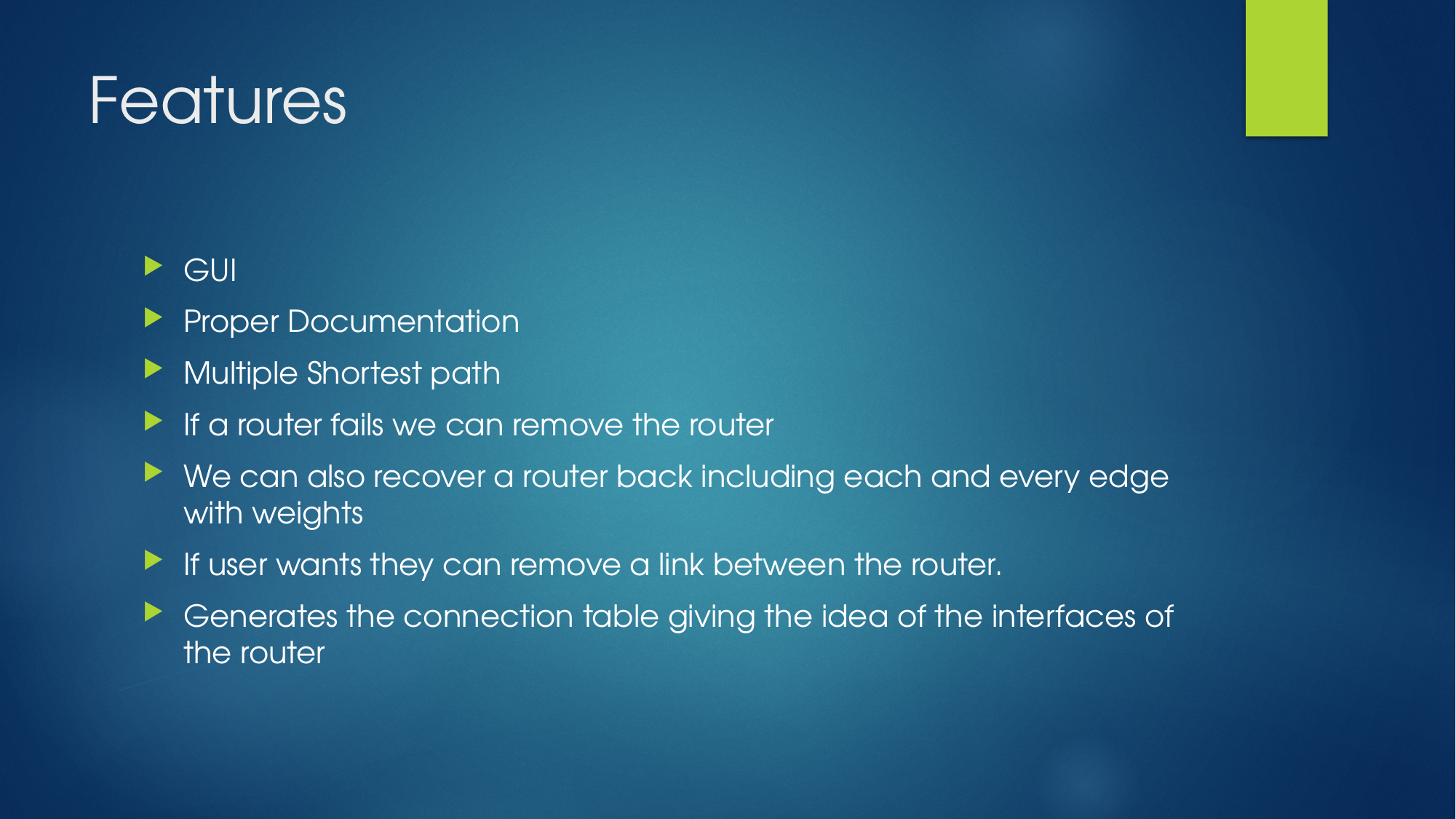

# Features
GUI
Proper Documentation
Multiple Shortest path
If a router fails we can remove the router
We can also recover a router back including each and every edge with weights
If user wants they can remove a link between the router.
Generates the connection table giving the idea of the interfaces of the router